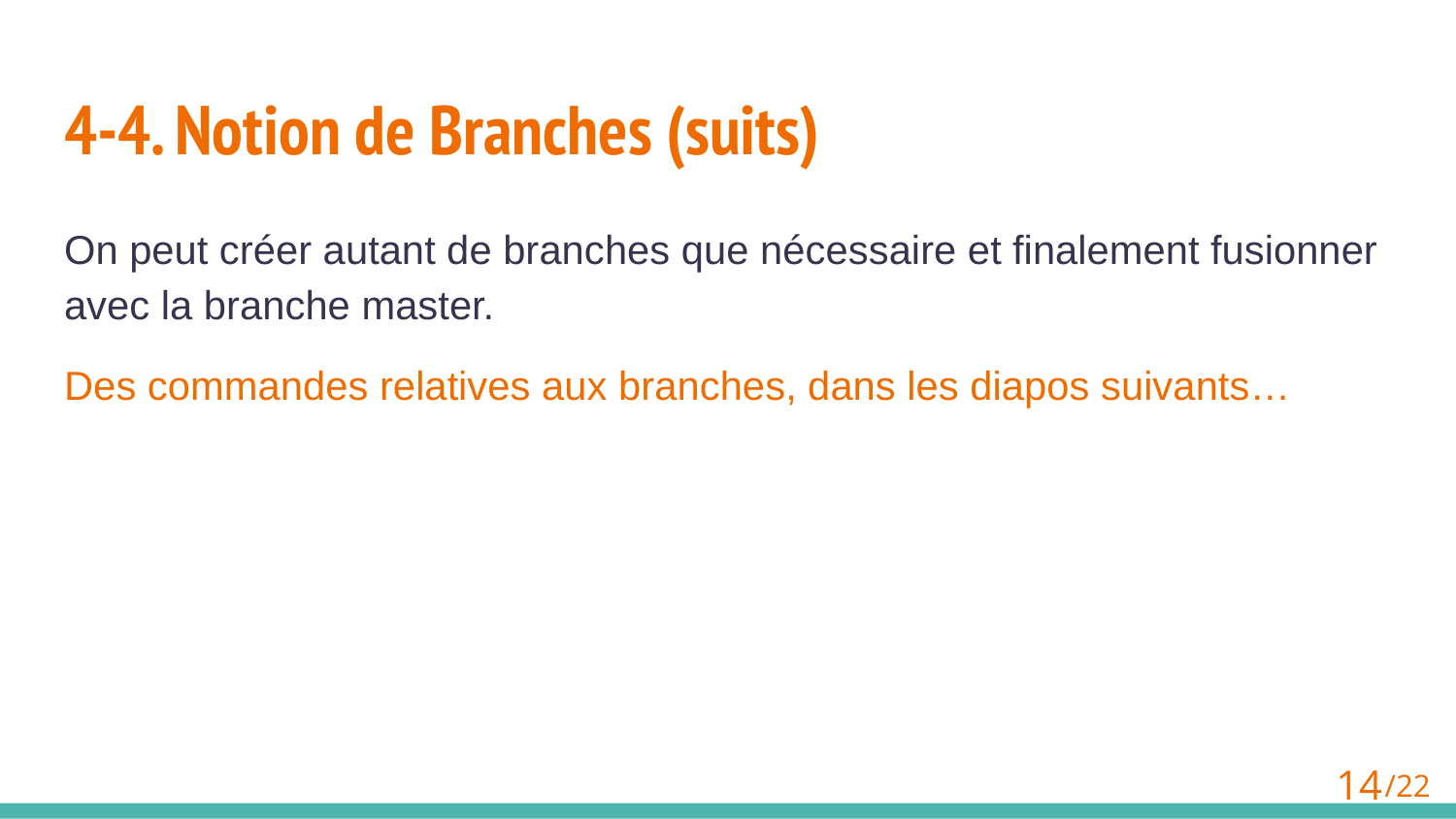

# 4-4. Notion de Branches (suits)
On peut créer autant de branches que nécessaire et finalement fusionner avec la branche master.
Des commandes relatives aux branches, dans les diapos suivants…
14